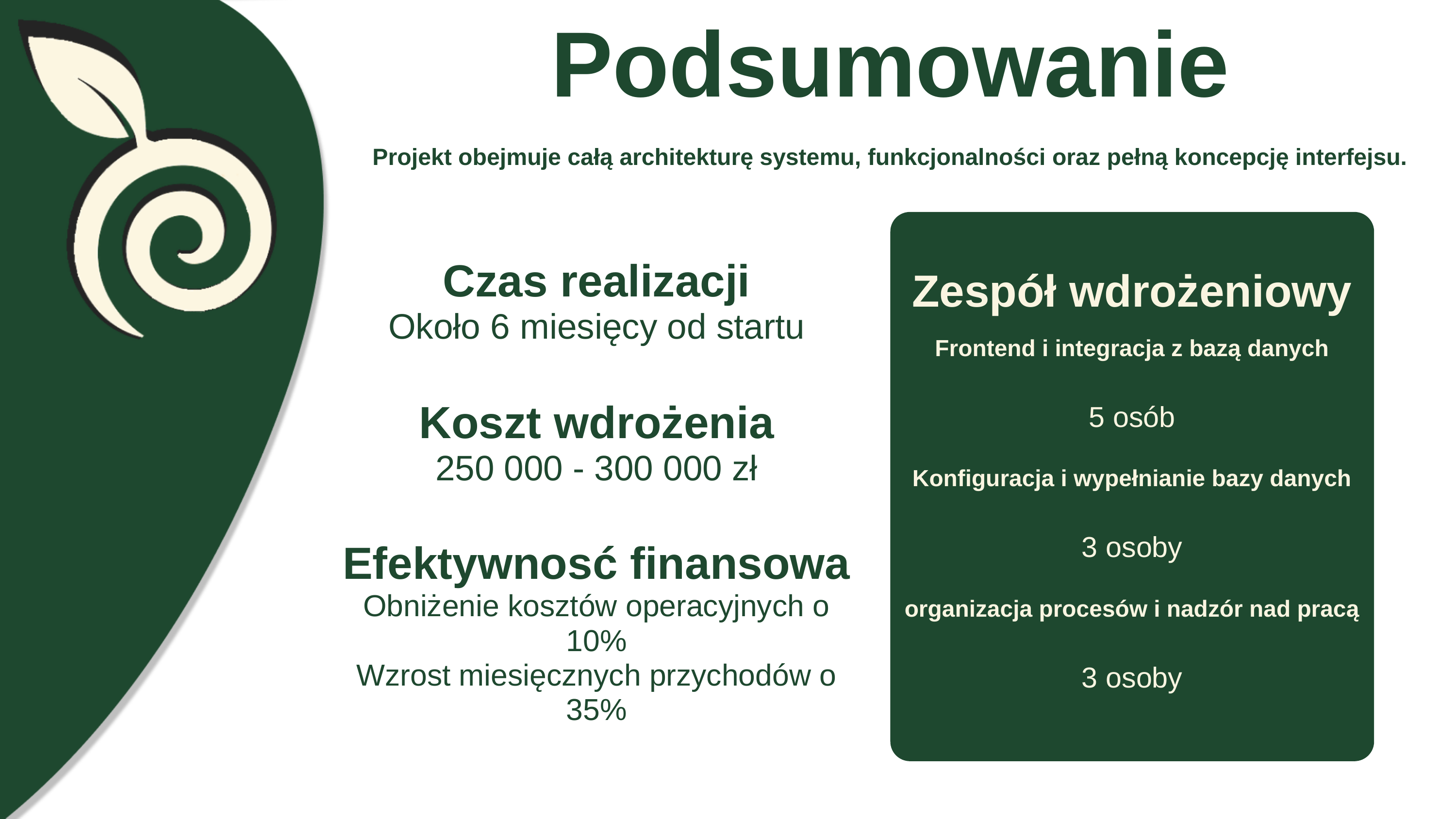

Podsumowanie
Projekt obejmuje całą architekturę systemu, funkcjonalności oraz pełną koncepcję interfejsu.

Zespół wdrożeniowy

Czas realizacji
Około 6 miesięcy od startu
Frontend i integracja z bazą danych
5 osób
Konfiguracja i wypełnianie bazy danych
3 osoby
organizacja procesów i nadzór nad pracą
3 osoby
Koszt wdrożenia
250 000 - 300 000 zł
Efektywnosć finansowa
Obniżenie kosztów operacyjnych o 10%
Wzrost miesięcznych przychodów o 35%